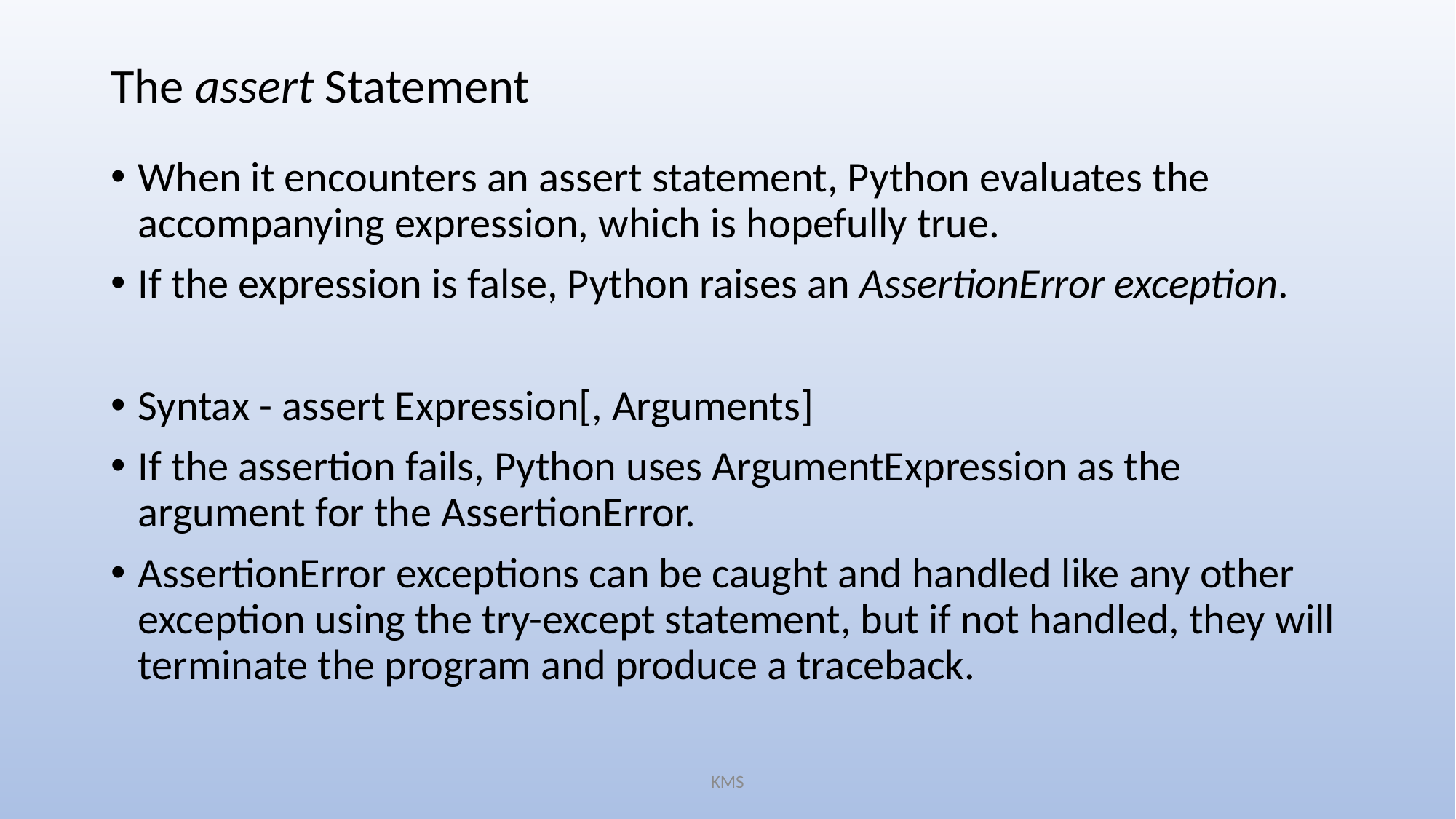

# The assert Statement
When it encounters an assert statement, Python evaluates the accompanying expression, which is hopefully true.
If the expression is false, Python raises an AssertionError exception.

Syntax - assert Expression[, Arguments]
If the assertion fails, Python uses ArgumentExpression as the argument for the AssertionError.
AssertionError exceptions can be caught and handled like any other exception using the try-except statement, but if not handled, they will terminate the program and produce a traceback.
KMS